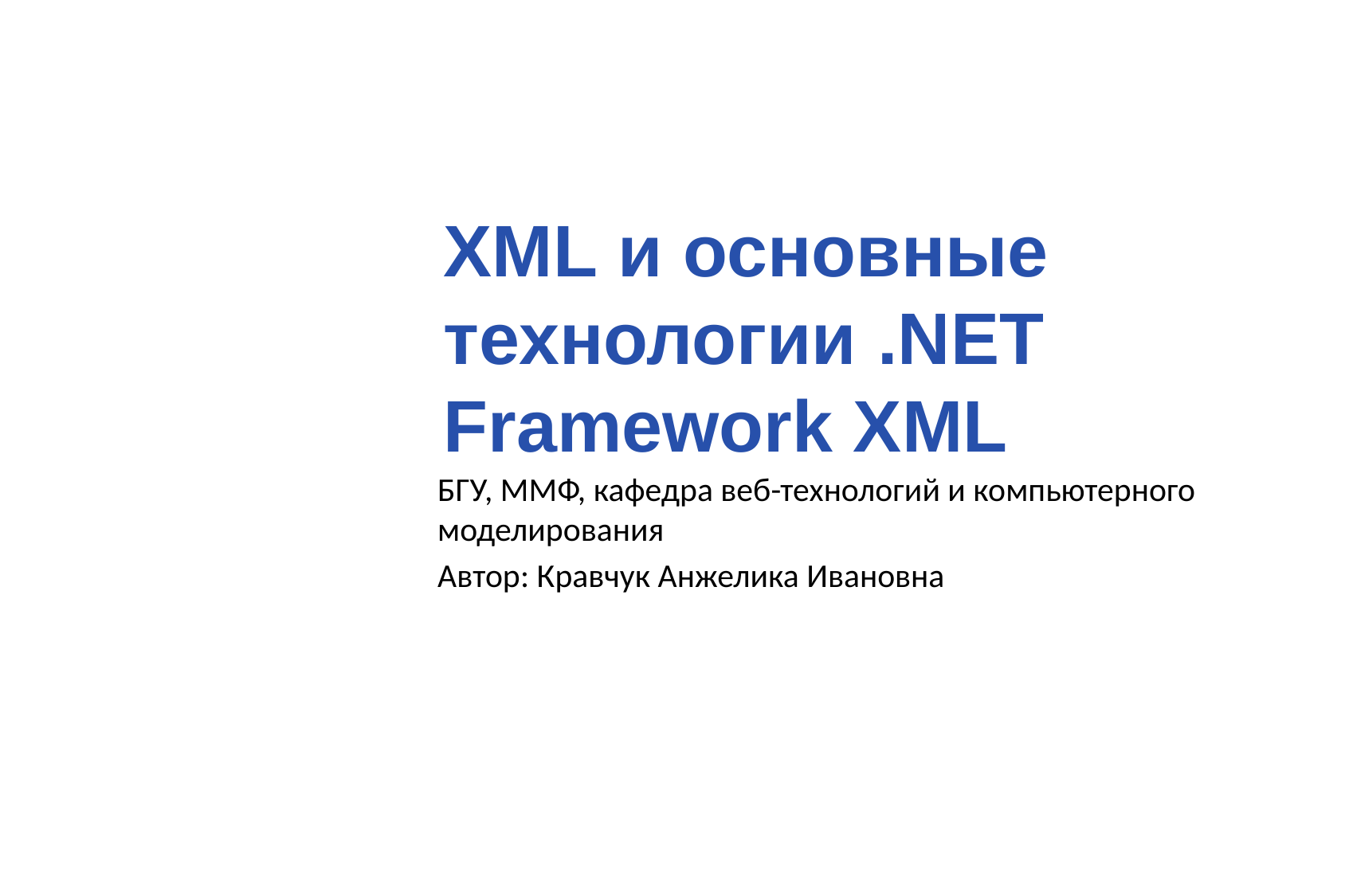

# XML и основные технологии .NET Framework XML
БГУ, ММФ, кафедра веб-технологий и компьютерного моделирования
Автор: Кравчук Анжелика Ивановна